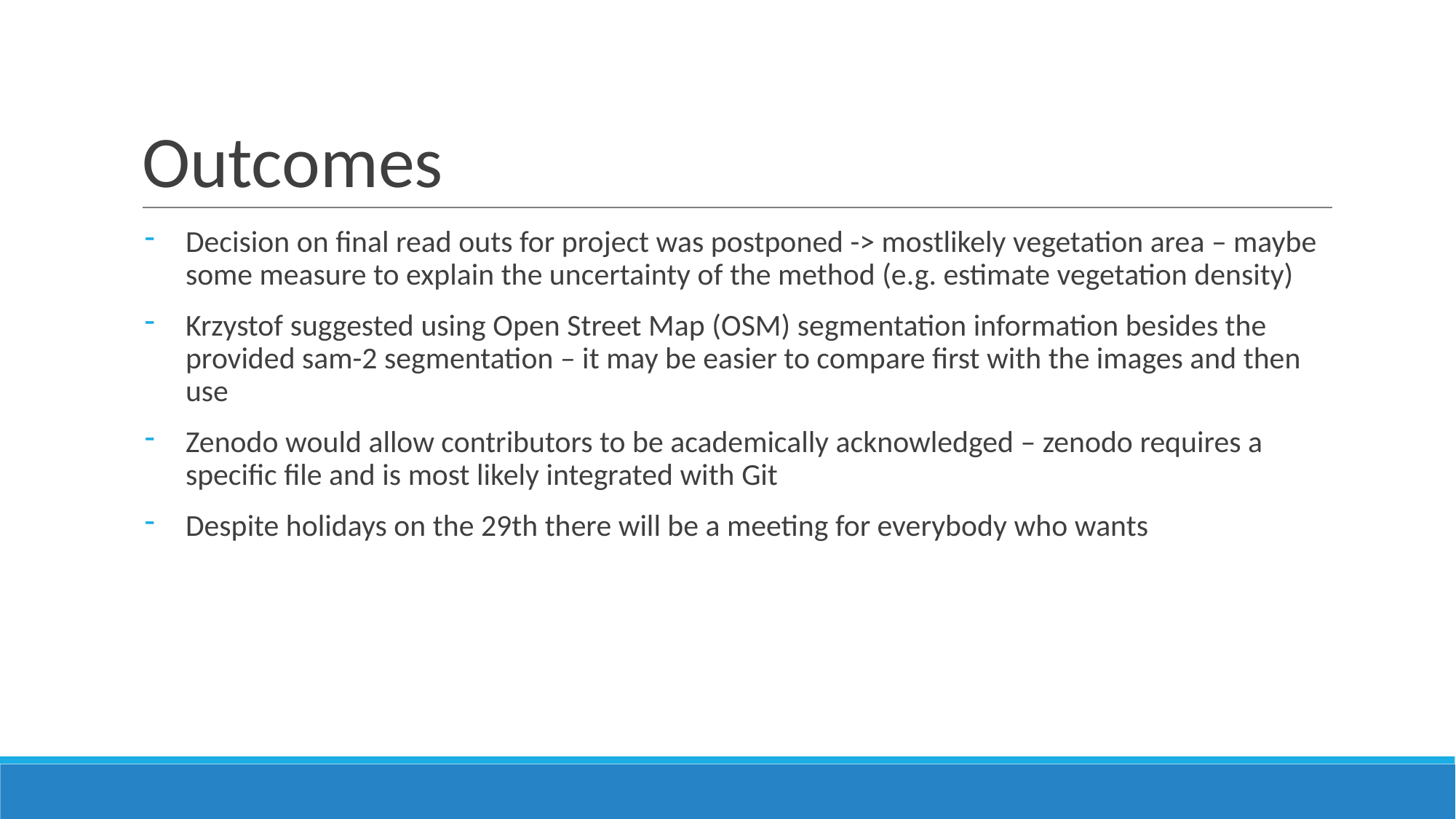

# Outcomes
Decision on final read outs for project was postponed -> mostlikely vegetation area – maybe some measure to explain the uncertainty of the method (e.g. estimate vegetation density)
Krzystof suggested using Open Street Map (OSM) segmentation information besides the provided sam-2 segmentation – it may be easier to compare first with the images and then use
Zenodo would allow contributors to be academically acknowledged – zenodo requires a specific file and is most likely integrated with Git
Despite holidays on the 29th there will be a meeting for everybody who wants